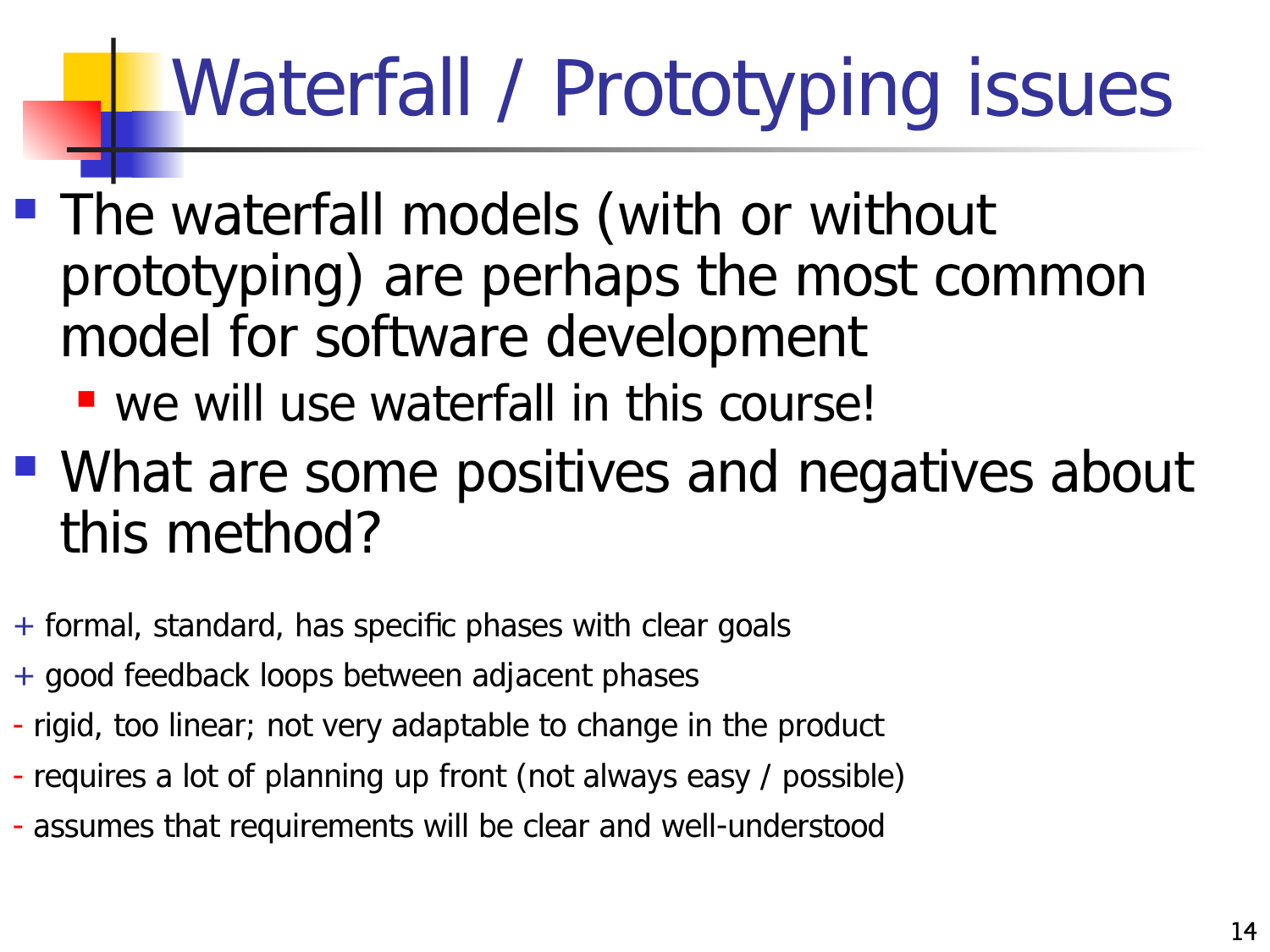

# Waterfall / Prototyping issues
The waterfall models (with or without prototyping) are perhaps the most common model for software development
we will use waterfall in this course!
What are some positives and negatives about this method?
+ formal, standard, has specific phases with clear goals
+ good feedback loops between adjacent phases
- rigid, too linear; not very adaptable to change in the product
- requires a lot of planning up front (not always easy / possible)
- assumes that requirements will be clear and well-understood
14